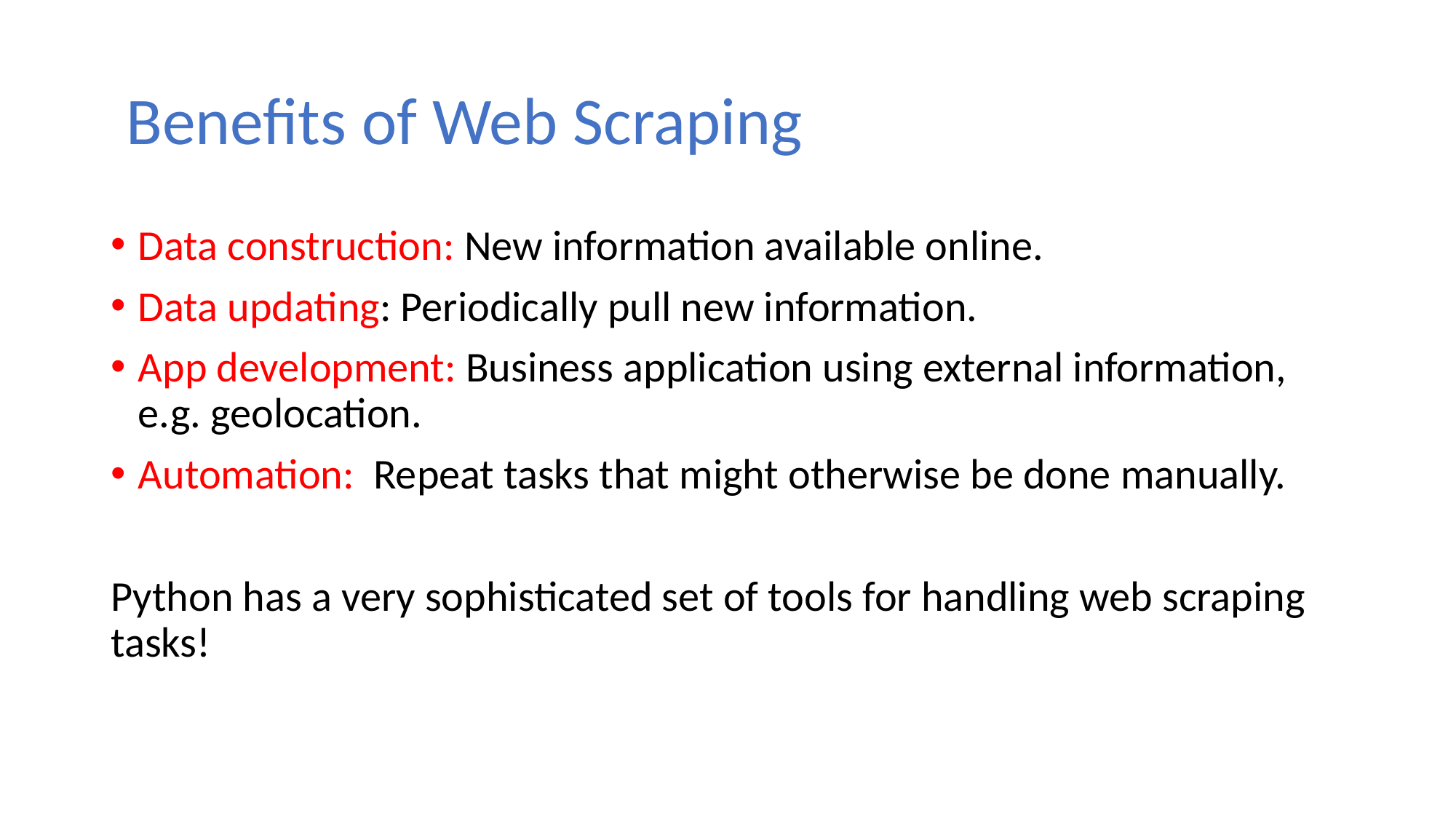

# Benefits of Web Scraping
Data construction: New information available online.
Data updating: Periodically pull new information.
App development: Business application using external information, e.g. geolocation.
Automation:  Repeat tasks that might otherwise be done manually.

Python has a very sophisticated set of tools for handling web scraping tasks!